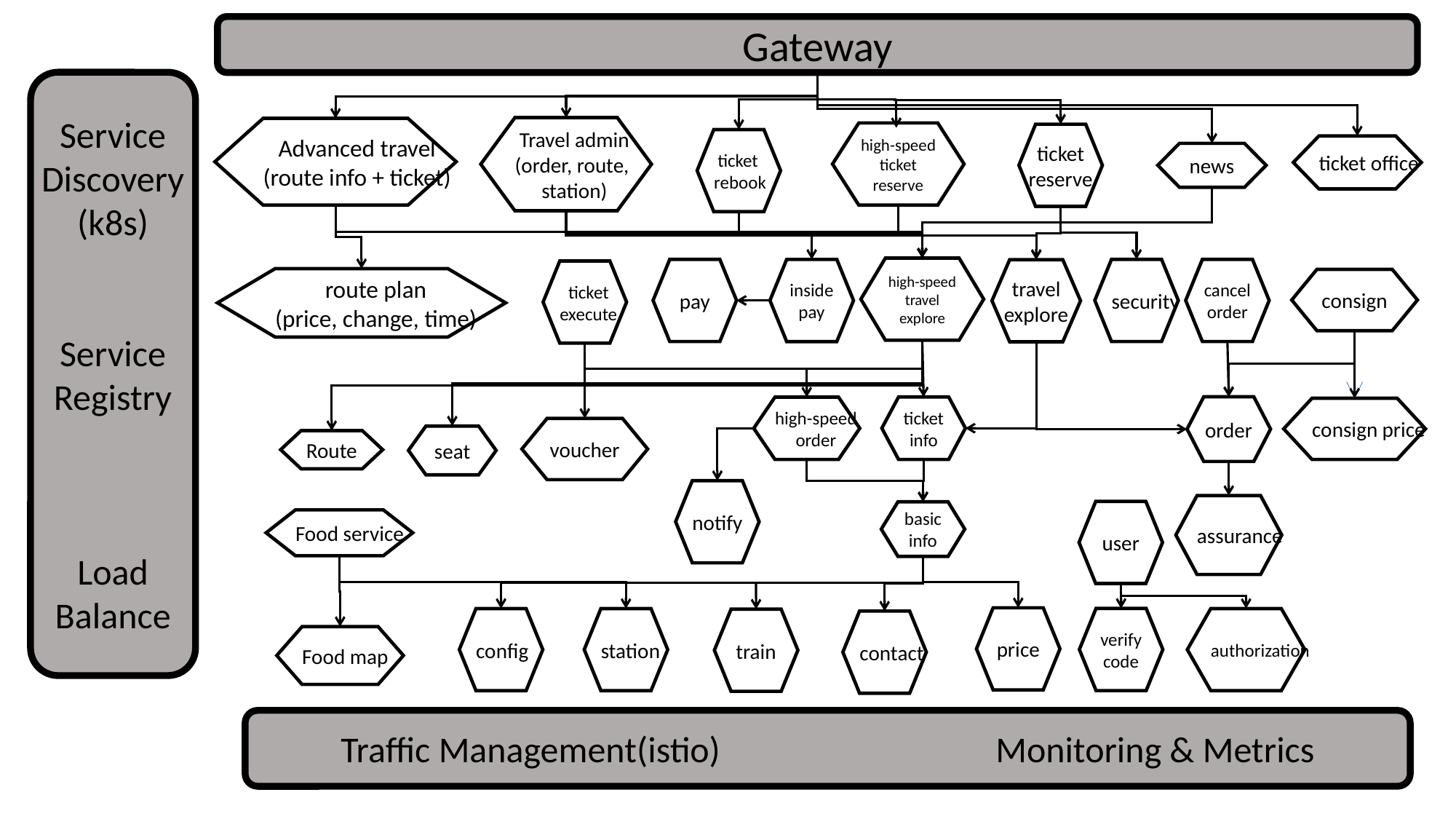

Gateway
Service
Discovery
(k8s)

Service
Registry

Load
Balance
Travel admin
(order, route,
station)
Advanced travel
(route info + ticket)
high-speed
ticket
reserve
ticket
reserve
ticket
rebook
ticket office
news
high-speed
travel
explore
pay
security
cancel
order
inside
pay
travel
explore
ticket
execute
route plan
(price, change, time)
consign
order
ticket
info
high-speed
order
consign price
voucher
seat
Route
notify
assurance
user
basic
info
Food service
price
verify
code
config
station
authorization
train
contact
Food map
Traffic Management(istio)			Monitoring & Metrics